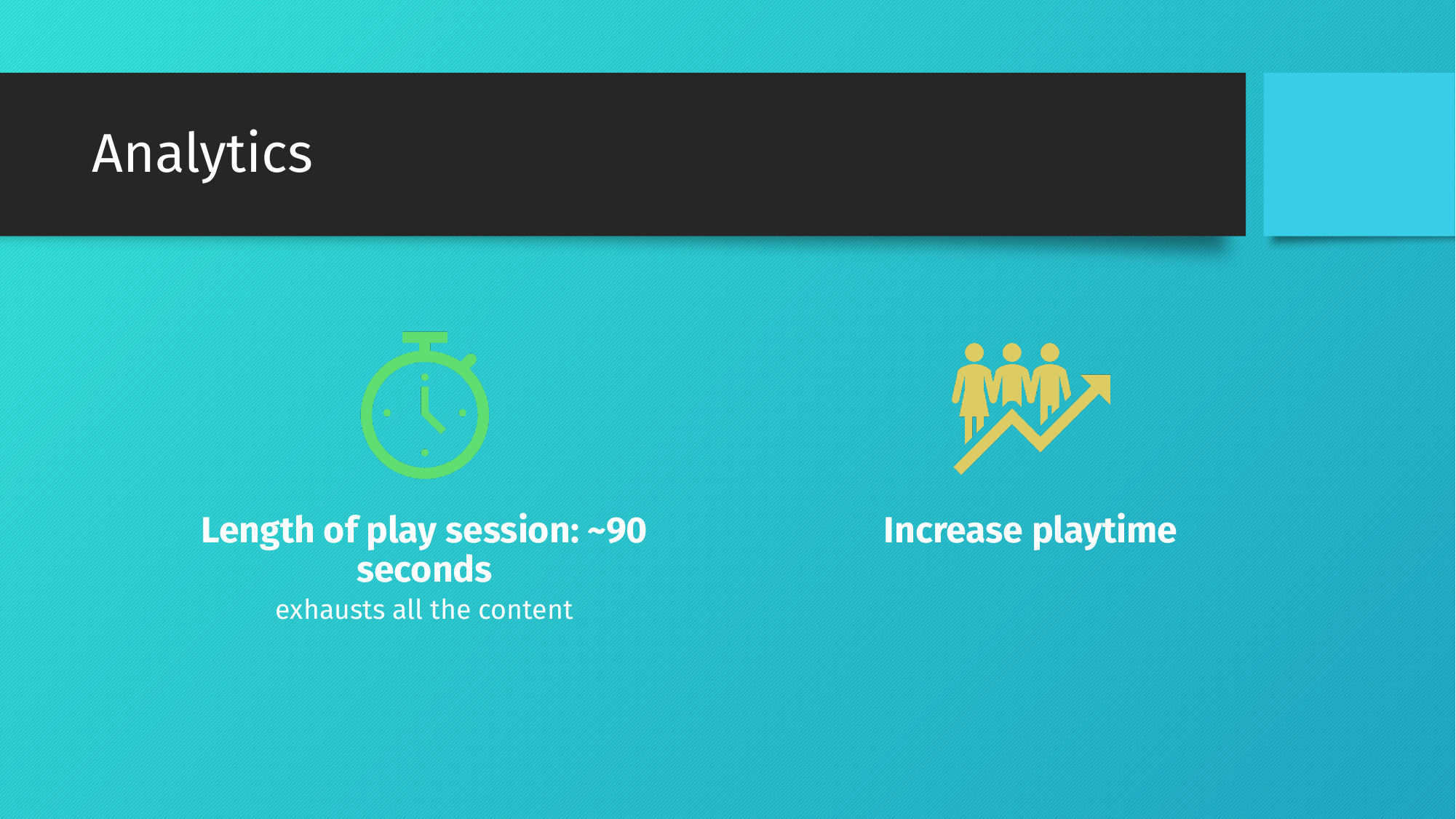

# Analytics
Length of play session: ~90 seconds
exhausts all the content
Increase playtime